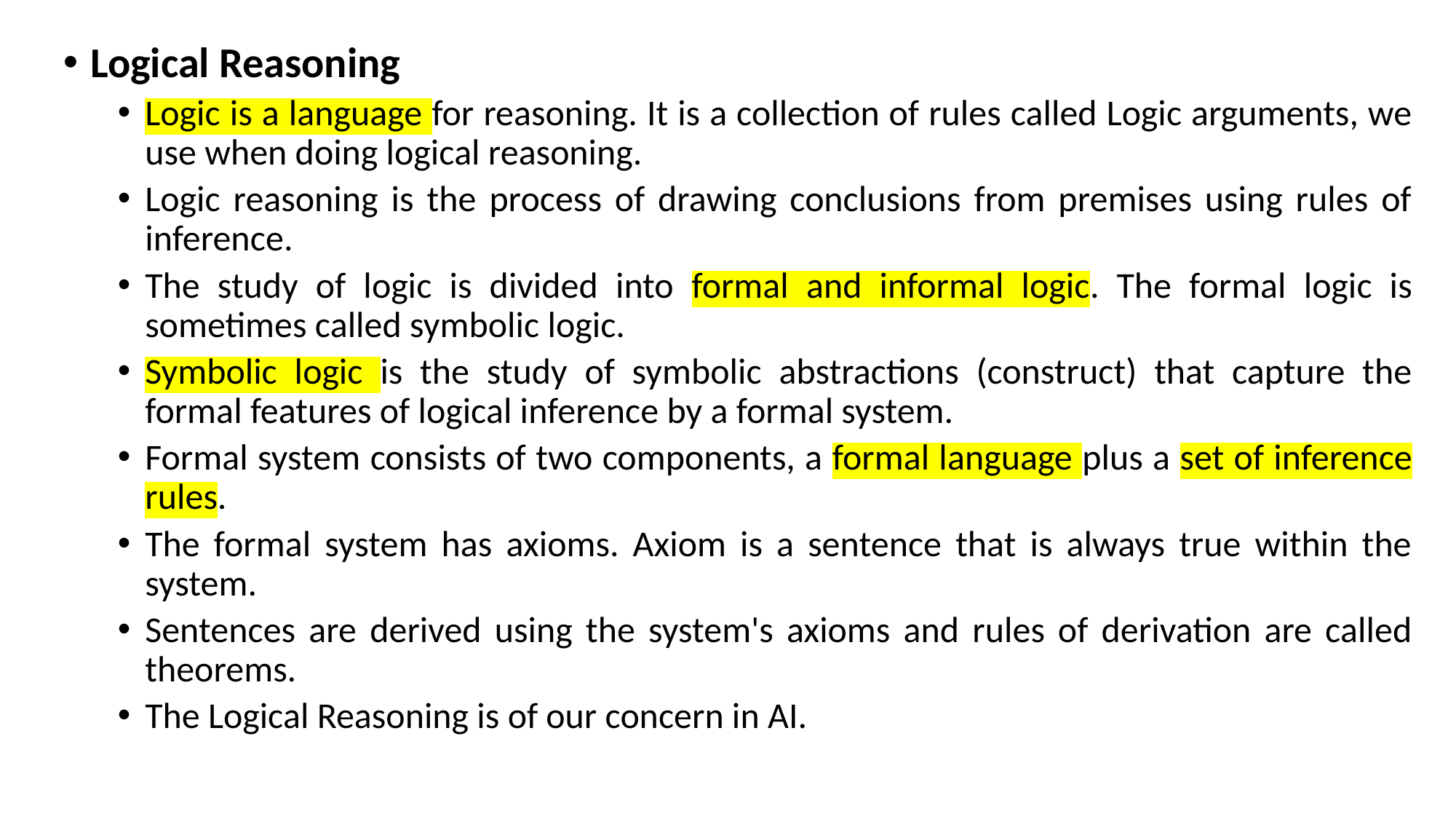

Logical Reasoning
Logic is a language for reasoning. It is a collection of rules called Logic arguments, we use when doing logical reasoning.
Logic reasoning is the process of drawing conclusions from premises using rules of inference.
The study of logic is divided into formal and informal logic. The formal logic is sometimes called symbolic logic.
Symbolic logic is the study of symbolic abstractions (construct) that capture the formal features of logical inference by a formal system.
Formal system consists of two components, a formal language plus a set of inference rules.
The formal system has axioms. Axiom is a sentence that is always true within the system.
Sentences are derived using the system's axioms and rules of derivation are called theorems.
The Logical Reasoning is of our concern in AI.